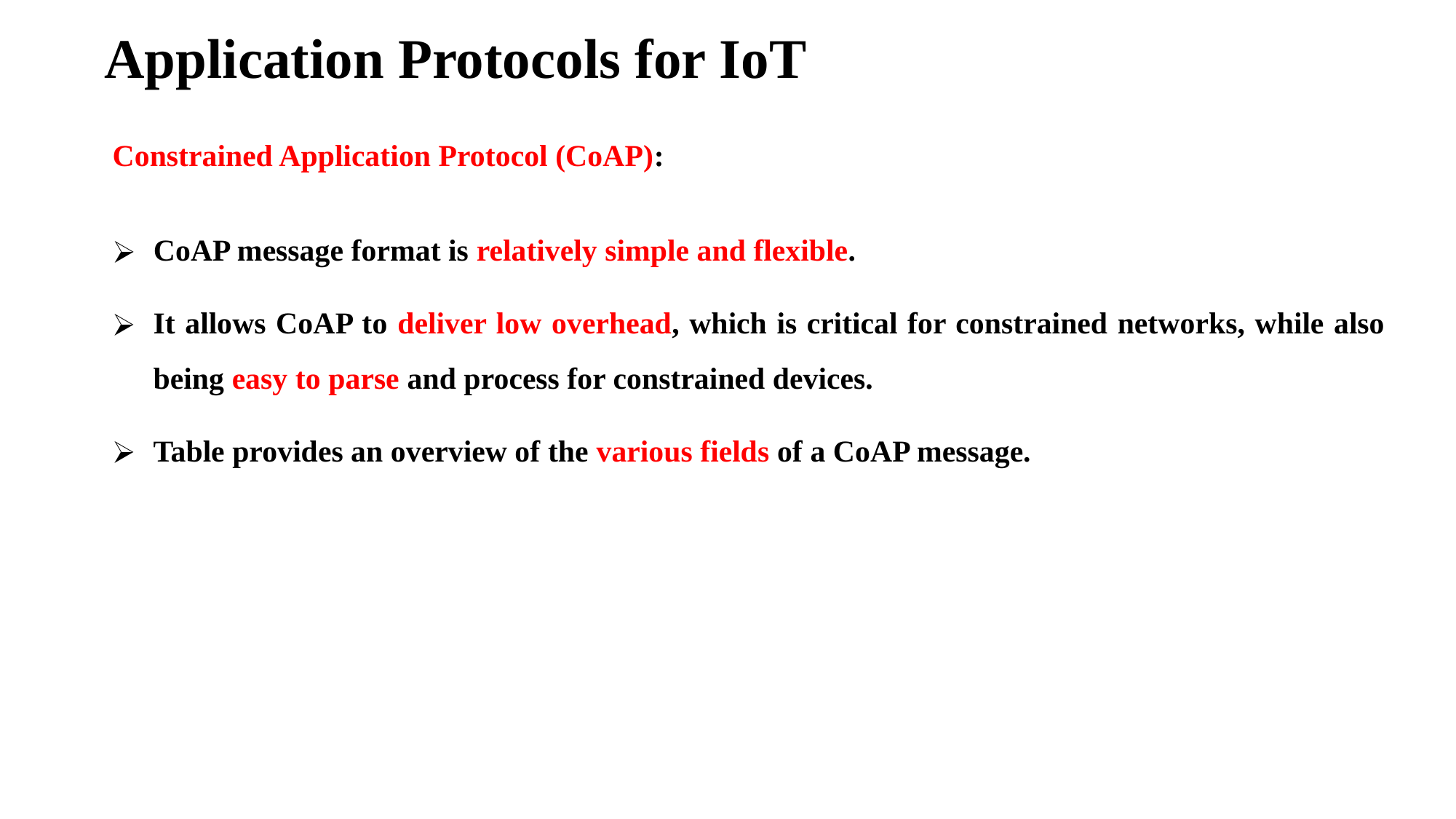

# Application Protocols for IoT
Constrained Application Protocol (CoAP):
CoAP message format is relatively simple and flexible.
It allows CoAP to deliver low overhead, which is critical for constrained networks, while also being easy to parse and process for constrained devices.
Table provides an overview of the various fields of a CoAP message.